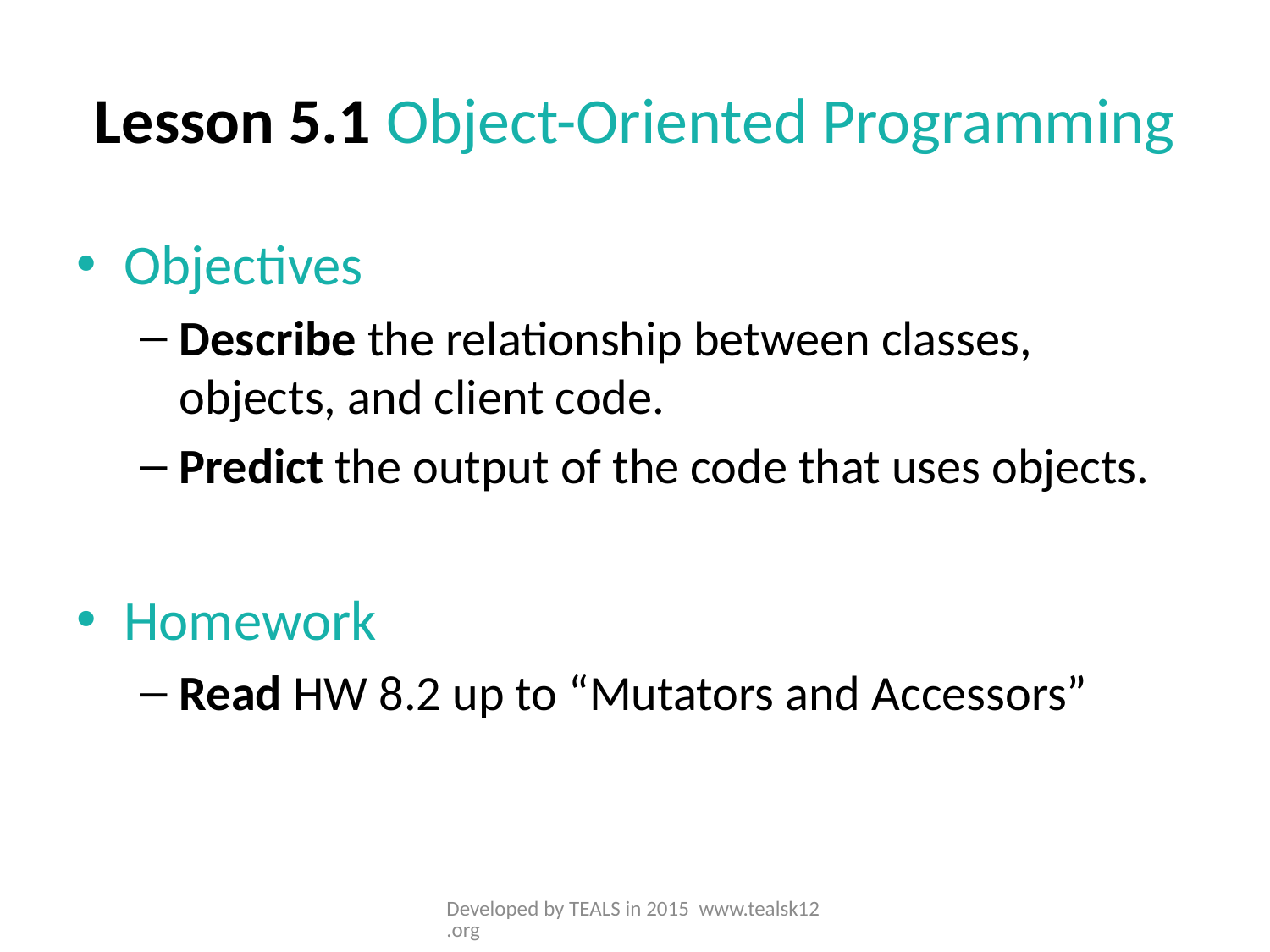

# Lesson 5.1 Object-Oriented Programming
Objectives
Describe the relationship between classes, objects, and client code.
Predict the output of the code that uses objects.

Homework
Read HW 8.2 up to “Mutators and Accessors”

Developed by TEALS in 2015  www.tealsk12.org